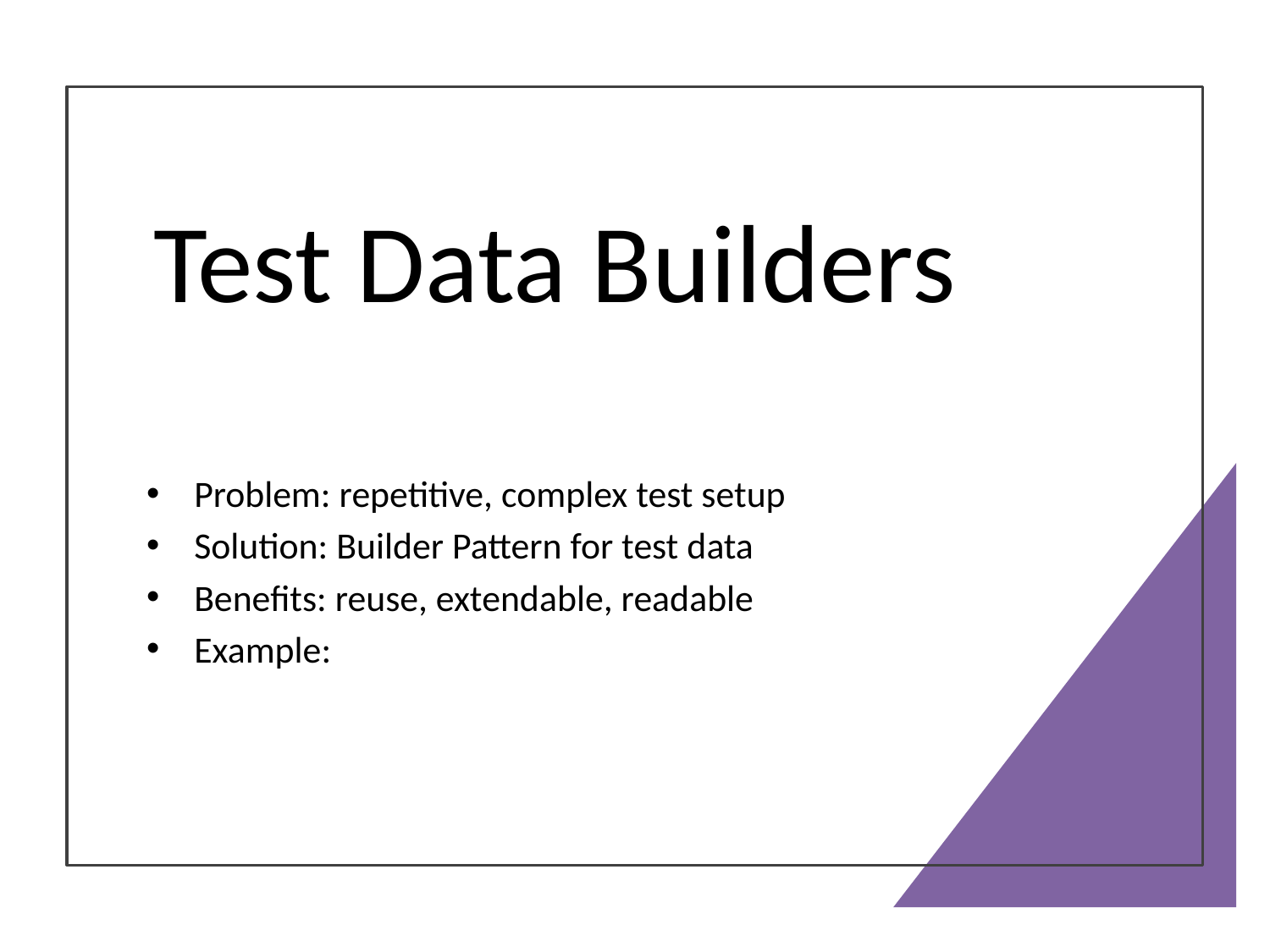

# Test Data Builders

Problem: repetitive, complex test setup
Solution: Builder Pattern for test data
Benefits: reuse, extendable, readable
Example: